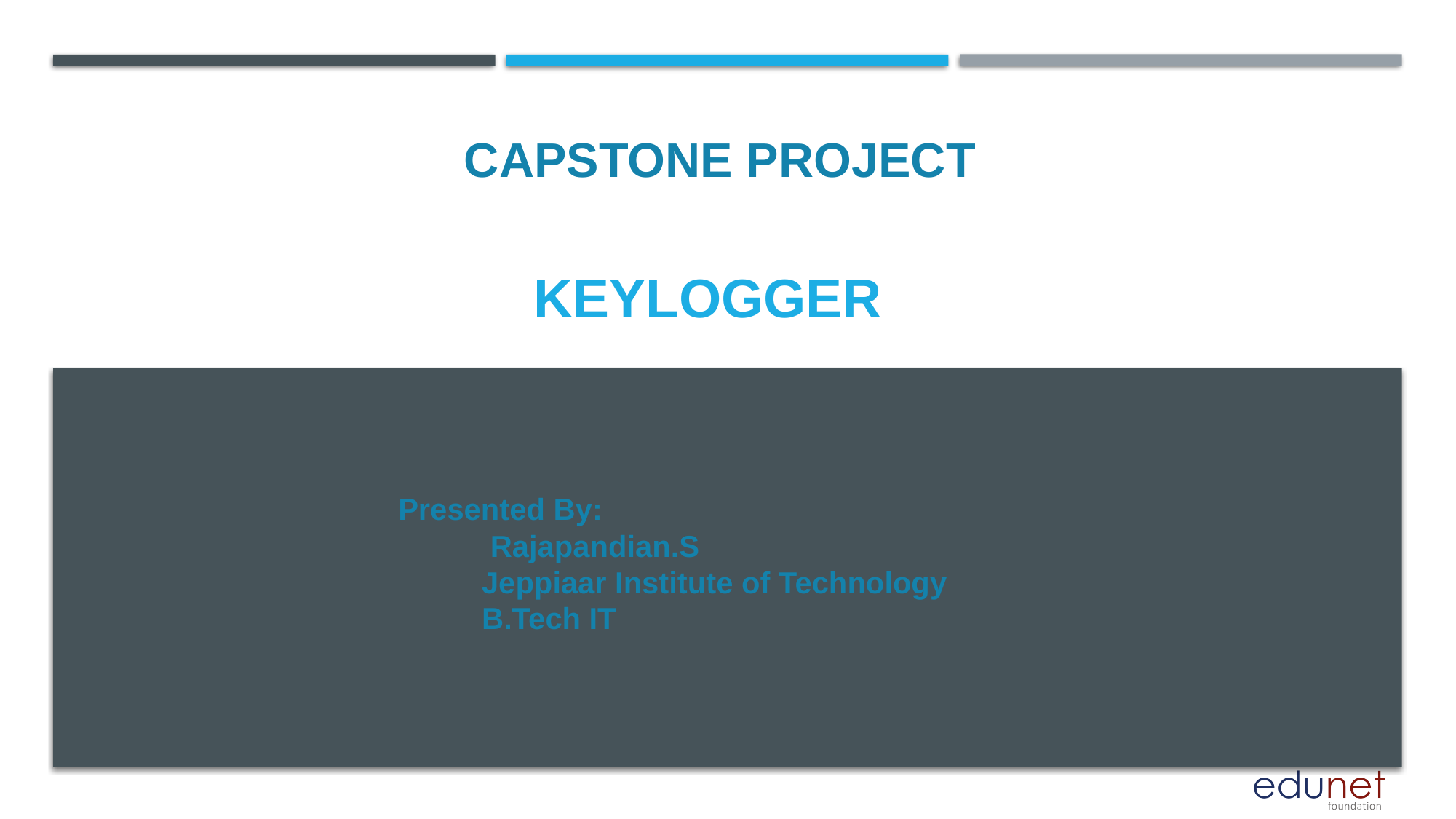

CAPSTONE PROJECT
# KEYLOGGER
Presented By:
           Rajapandian.S
          Jeppiaar Institute of Technology
          B.Tech IT